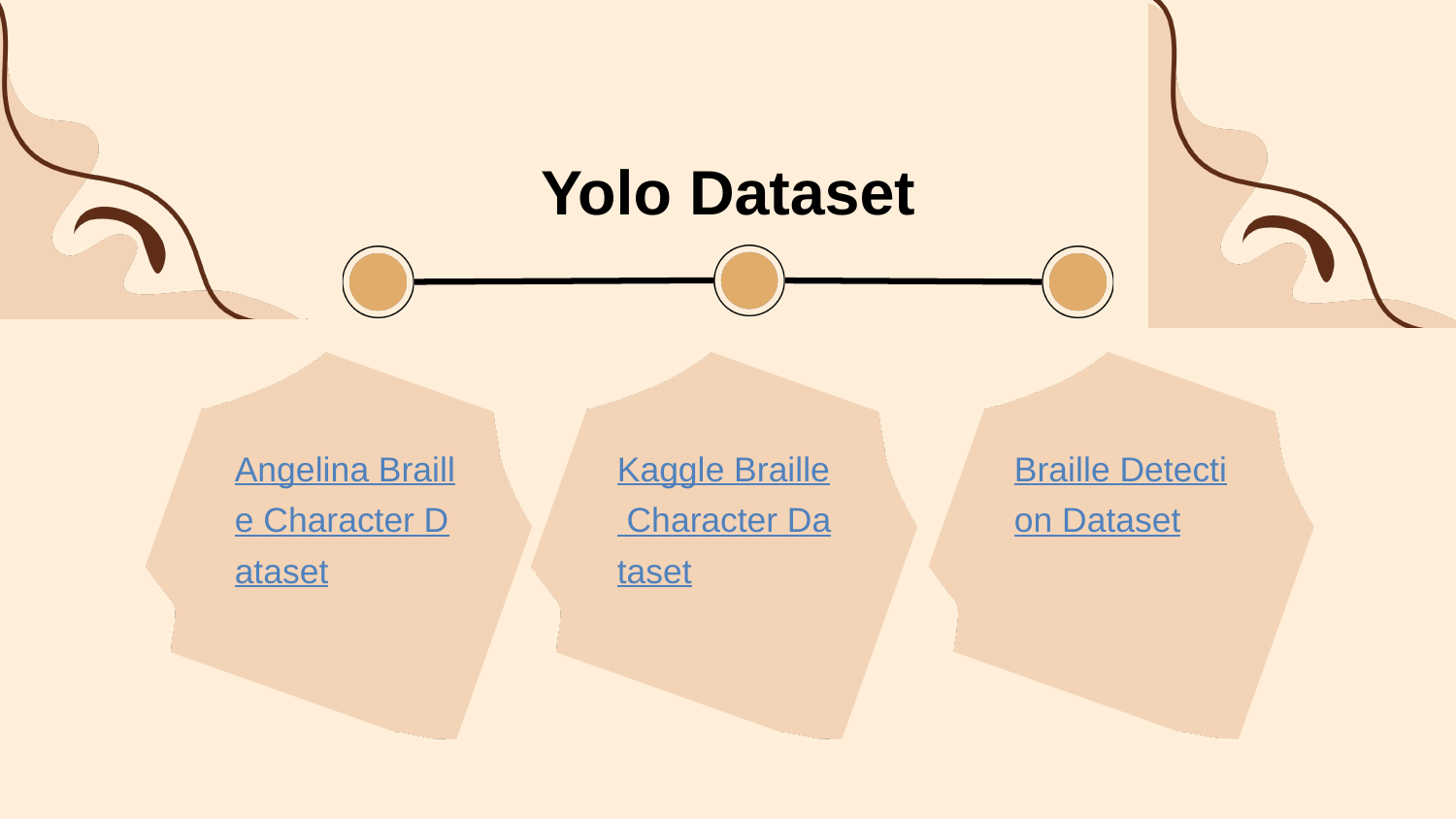

Yolo Dataset

Kaggle Braille Character Dataset
Braille Detection Dataset
Angelina Braille Character Dataset